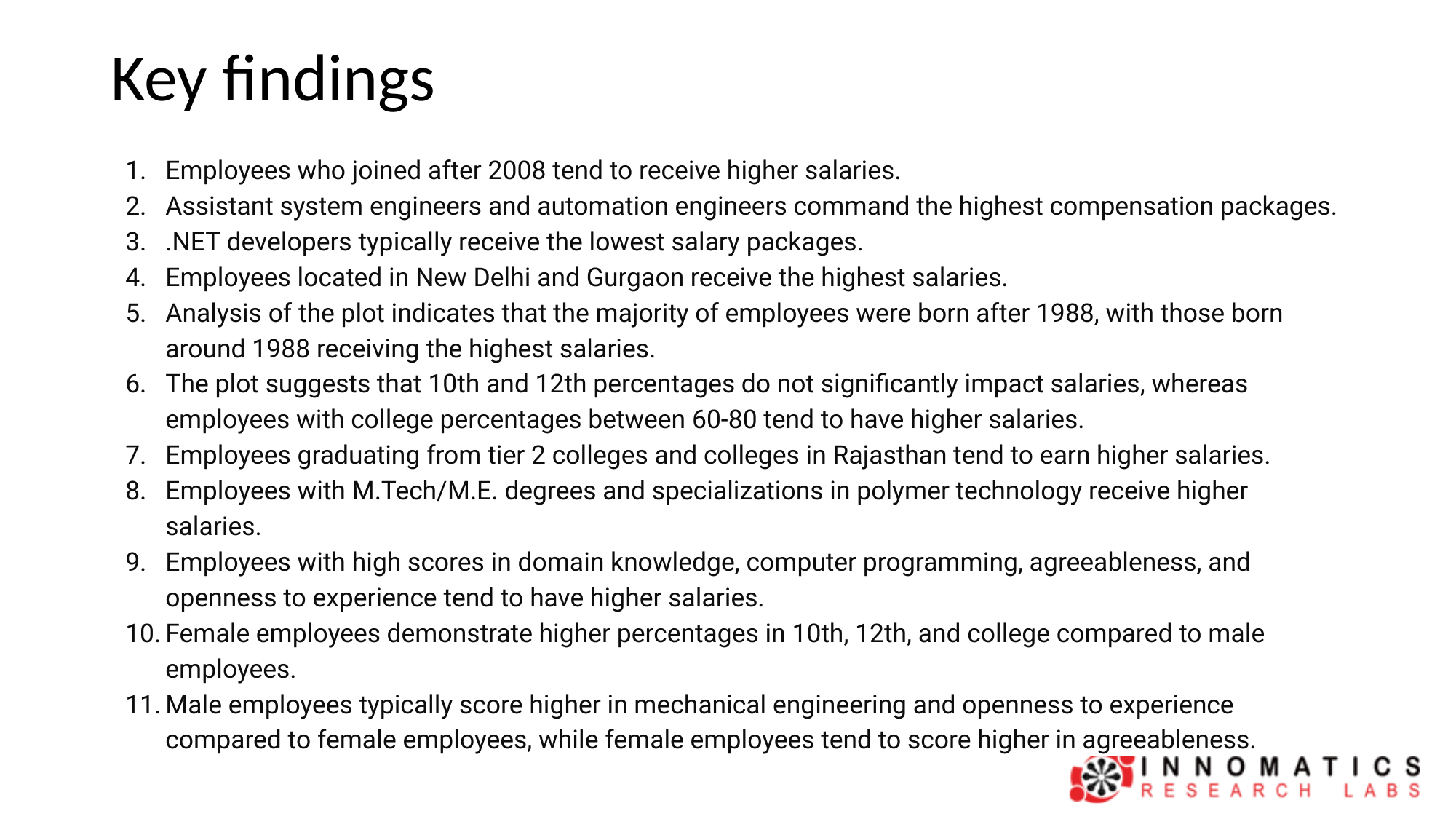

# Key findings
Employees who joined after 2008 tend to receive higher salaries.
Assistant system engineers and automation engineers command the highest compensation packages.
.NET developers typically receive the lowest salary packages.
Employees located in New Delhi and Gurgaon receive the highest salaries.
Analysis of the plot indicates that the majority of employees were born after 1988, with those born around 1988 receiving the highest salaries.
The plot suggests that 10th and 12th percentages do not significantly impact salaries, whereas employees with college percentages between 60-80 tend to have higher salaries.
Employees graduating from tier 2 colleges and colleges in Rajasthan tend to earn higher salaries.
Employees with M.Tech/M.E. degrees and specializations in polymer technology receive higher salaries.
Employees with high scores in domain knowledge, computer programming, agreeableness, and openness to experience tend to have higher salaries.
Female employees demonstrate higher percentages in 10th, 12th, and college compared to male employees.
Male employees typically score higher in mechanical engineering and openness to experience compared to female employees, while female employees tend to score higher in agreeableness.